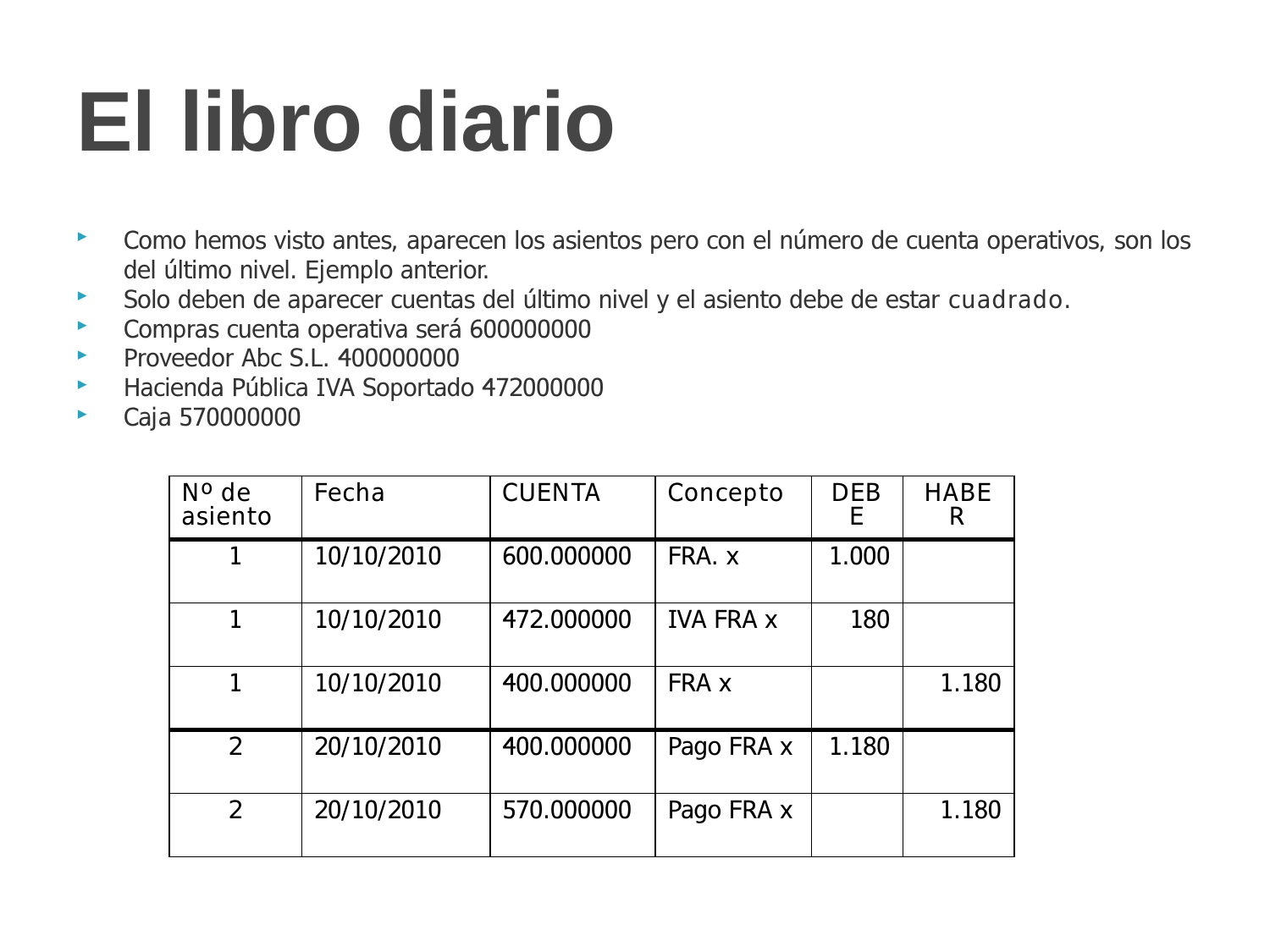

# El libro diario
Como hemos visto antes, aparecen los asientos pero con el número de cuenta operativos, son los del último nivel. Ejemplo anterior.
Solo deben de aparecer cuentas del último nivel y el asiento debe de estar cuadrado.
Compras cuenta operativa será 600000000
Proveedor Abc S.L. 400000000
Hacienda Pública IVA Soportado 472000000
Caja 570000000

| Nº de asiento | Fecha | CUENTA | Concepto | DEBE | HABER |
| --- | --- | --- | --- | --- | --- |
| 1 | 10/10/2010 | 600.000000 | FRA. x | 1.000 |  |
| 1 | 10/10/2010 | 472.000000 | IVA FRA x | 180 |  |
| 1 | 10/10/2010 | 400.000000 | FRA x |  | 1.180 |
| 2 | 20/10/2010 | 400.000000 | Pago FRA x | 1.180 |  |
| 2 | 20/10/2010 | 570.000000 | Pago FRA x |  | 1.180 |